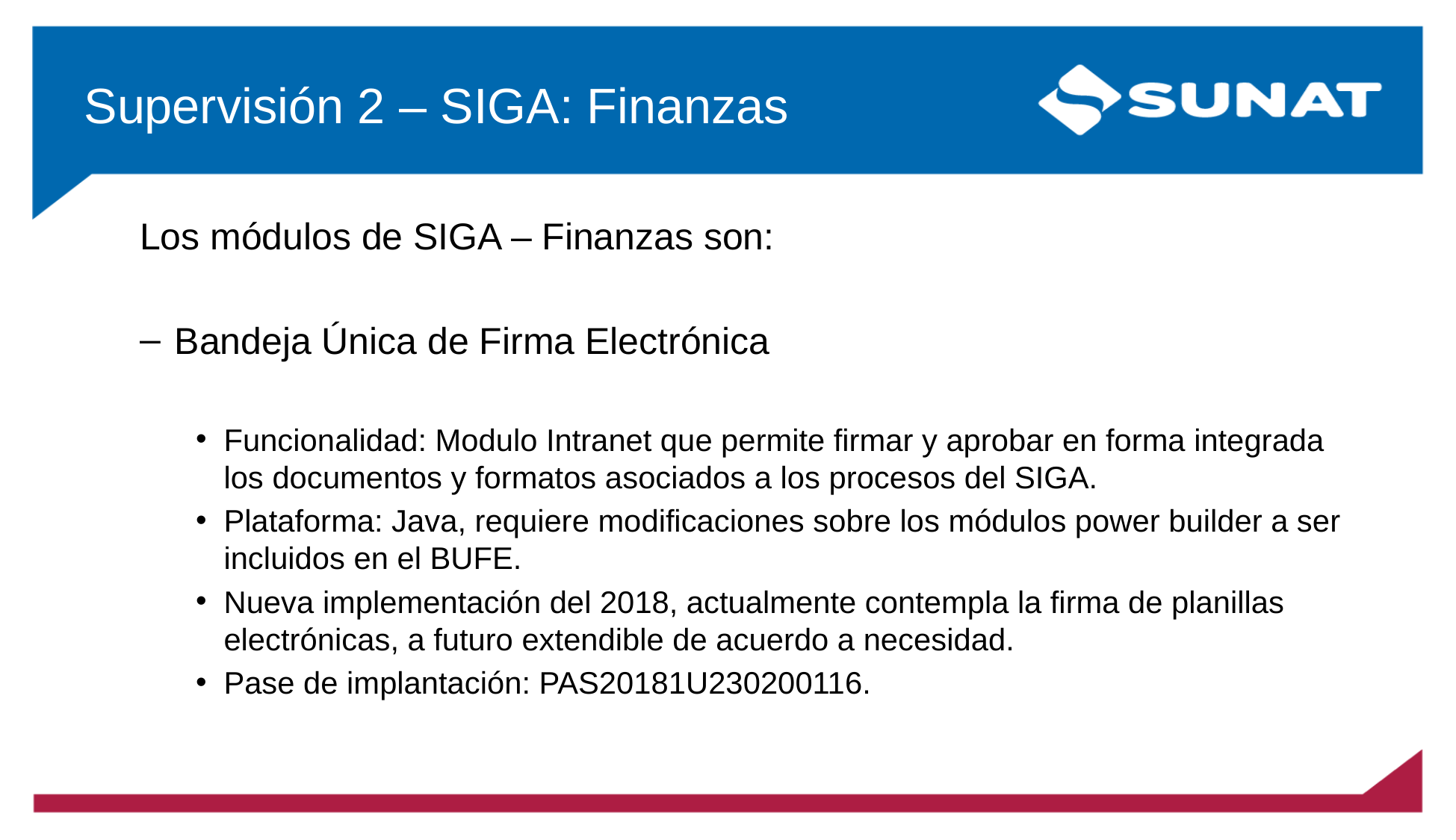

# Supervisión 2 – SIGA: Finanzas
Los módulos de SIGA – Finanzas son:

Bandeja Única de Firma Electrónica

Funcionalidad: Modulo Intranet que permite firmar y aprobar en forma integrada los documentos y formatos asociados a los procesos del SIGA.
Plataforma: Java, requiere modificaciones sobre los módulos power builder a ser incluidos en el BUFE.
Nueva implementación del 2018, actualmente contempla la firma de planillas electrónicas, a futuro extendible de acuerdo a necesidad.
Pase de implantación: PAS20181U230200116.